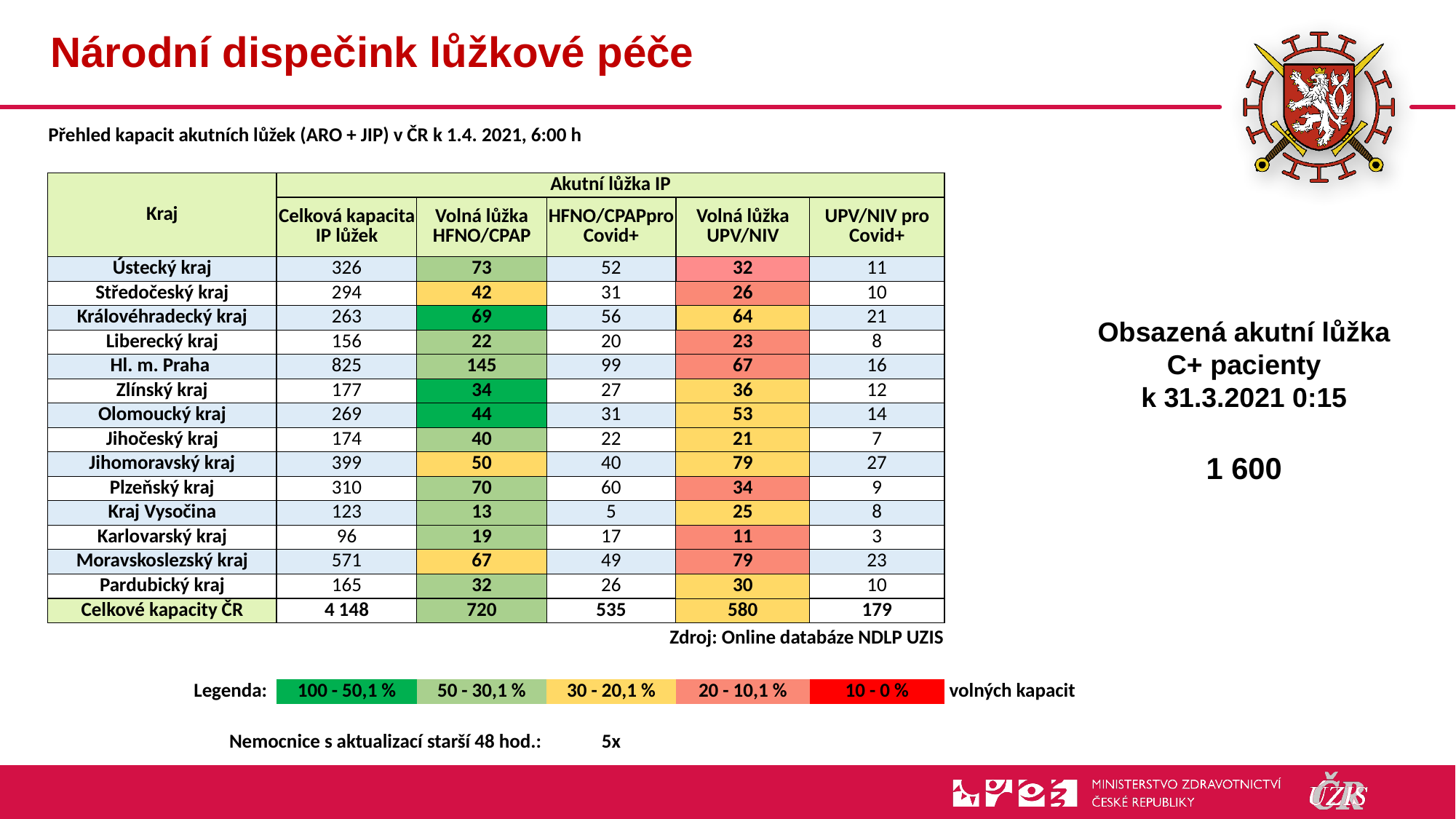

# Národní dispečink lůžkové péče
| Přehled kapacit akutních lůžek (ARO + JIP) v ČR k 1.4. 2021, 6:00 h |  |  |  |  |  |  |
| --- | --- | --- | --- | --- | --- | --- |
|  |  |  |  |  |  |  |
| Kraj | Akutní lůžka IP |  |  |  |  |  |
|  | Celková kapacita IP lůžek | Volná lůžka HFNO/CPAP | HFNO/CPAPpro Covid+ | Volná lůžka UPV/NIV | UPV/NIV pro Covid+ |  |
| Ústecký kraj | 326 | 73 | 52 | 32 | 11 |  |
| Středočeský kraj | 294 | 42 | 31 | 26 | 10 |  |
| Královéhradecký kraj | 263 | 69 | 56 | 64 | 21 |  |
| Liberecký kraj | 156 | 22 | 20 | 23 | 8 |  |
| Hl. m. Praha | 825 | 145 | 99 | 67 | 16 |  |
| Zlínský kraj | 177 | 34 | 27 | 36 | 12 |  |
| Olomoucký kraj | 269 | 44 | 31 | 53 | 14 |  |
| Jihočeský kraj | 174 | 40 | 22 | 21 | 7 |  |
| Jihomoravský kraj | 399 | 50 | 40 | 79 | 27 |  |
| Plzeňský kraj | 310 | 70 | 60 | 34 | 9 |  |
| Kraj Vysočina | 123 | 13 | 5 | 25 | 8 |  |
| Karlovarský kraj | 96 | 19 | 17 | 11 | 3 |  |
| Moravskoslezský kraj | 571 | 67 | 49 | 79 | 23 |  |
| Pardubický kraj | 165 | 32 | 26 | 30 | 10 |  |
| Celkové kapacity ČR | 4 148 | 720 | 535 | 580 | 179 |  |
|  |  |  | Zdroj: Online databáze NDLP UZIS |  |  |  |
|  |  |  |  |  |  |  |
| Legenda: | 100 - 50,1 % | 50 - 30,1 % | 30 - 20,1 % | 20 - 10,1 % | 10 - 0 % | volných kapacit |
|  |  |  |  |  |  |  |
| Nemocnice s aktualizací starší 48 hod.: |  |  | 5x |  |  |  |
Obsazená akutní lůžka C+ pacienty
k 31.3.2021 0:15

1 600